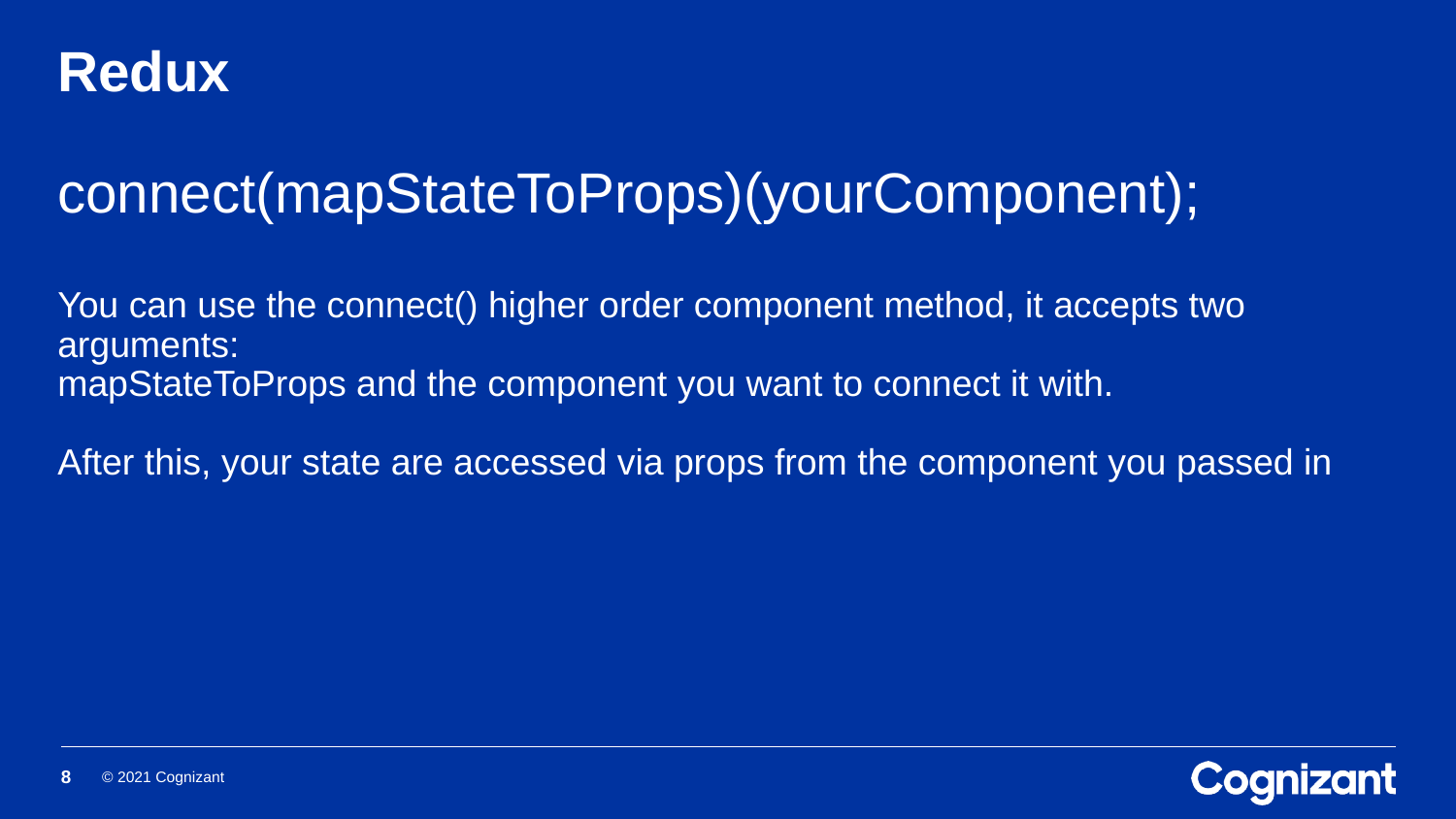

# Redux connect(mapStateToProps)(yourComponent); You can use the connect() higher order component method, it accepts two arguments: mapStateToProps and the component you want to connect it with. After this, your state are accessed via props from the component you passed in
8
© 2021 Cognizant